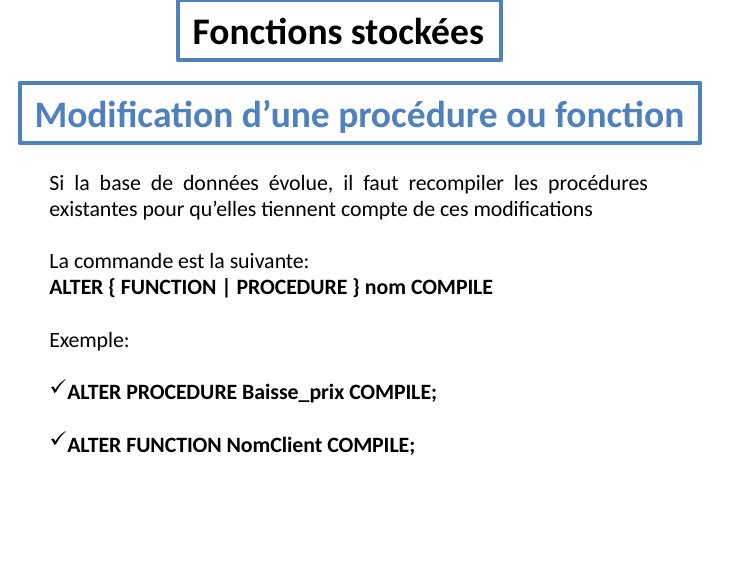

Fonctions stockées
Modification d’une procédure ou fonction
Si  la  base  de  données  évolue,  il  faut  recompiler  les  procédures
existantes pour qu’elles tiennent compte de ces modifications

La commande est la suivante:
ALTER { FUNCTION | PROCEDURE } nom COMPILE

Exemple:

ALTER PROCEDURE Baisse_prix COMPILE;

ALTER FUNCTION NomClient COMPILE;